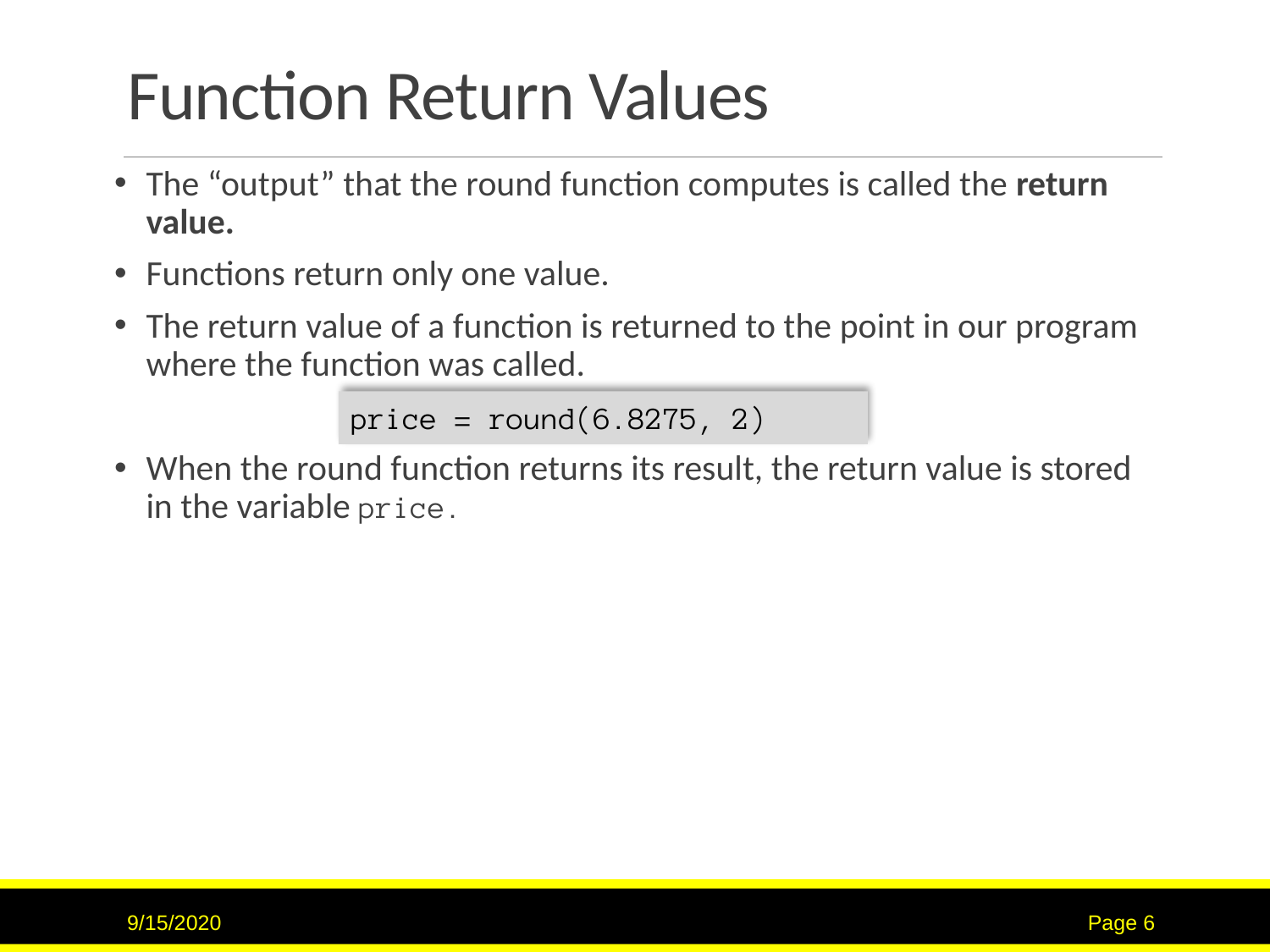

# Function Return Values
The “output” that the round function computes is called the return value.
Functions return only one value.
The return value of a function is returned to the point in our program where the function was called.

When the round function returns its result, the return value is stored in the variable price.

price = round(6.8275, 2)
9/15/2020
Page 6